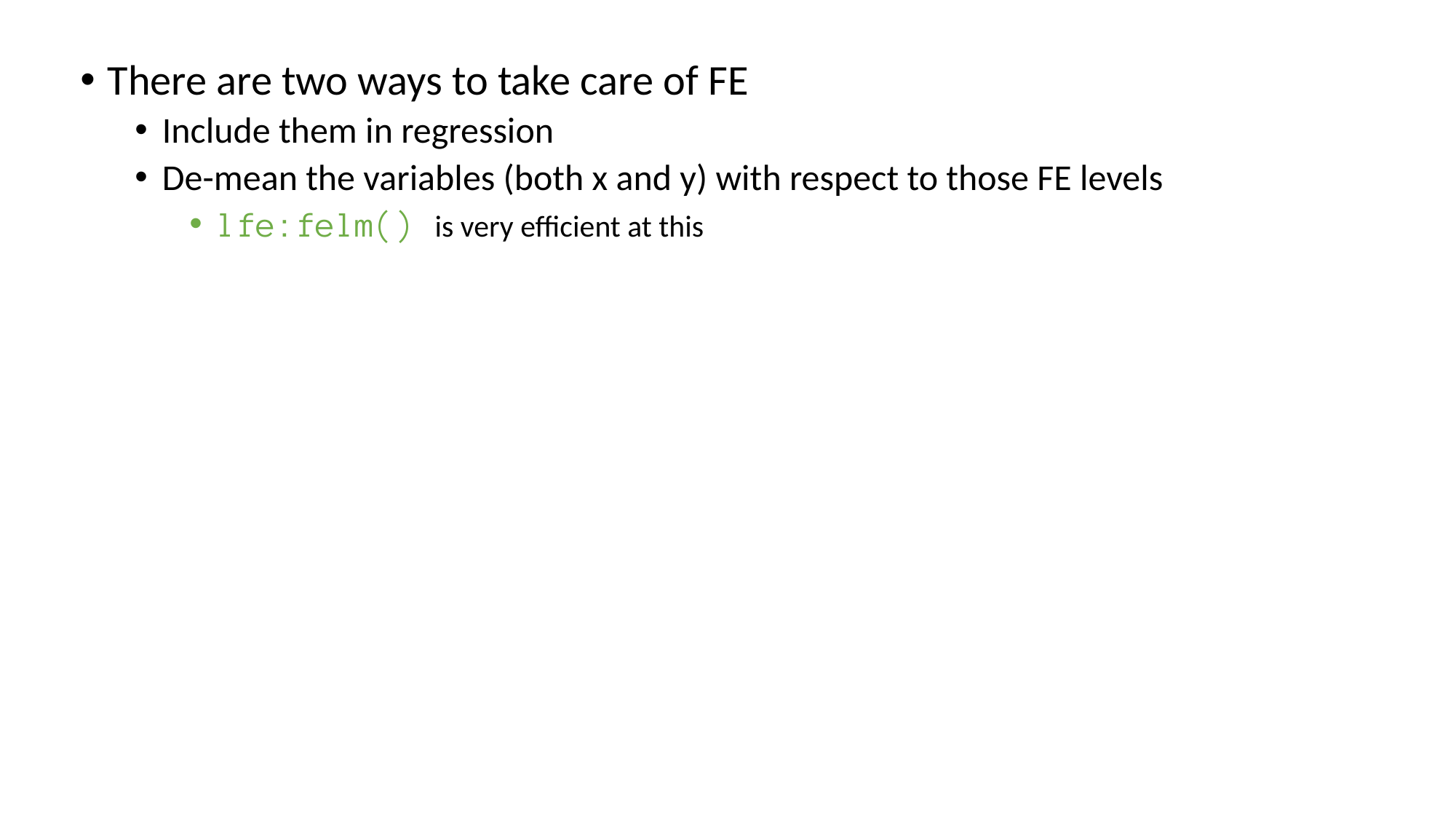

There are two ways to take care of FE
Include them in regression
De-mean the variables (both x and y) with respect to those FE levels
lfe:felm() is very efficient at this